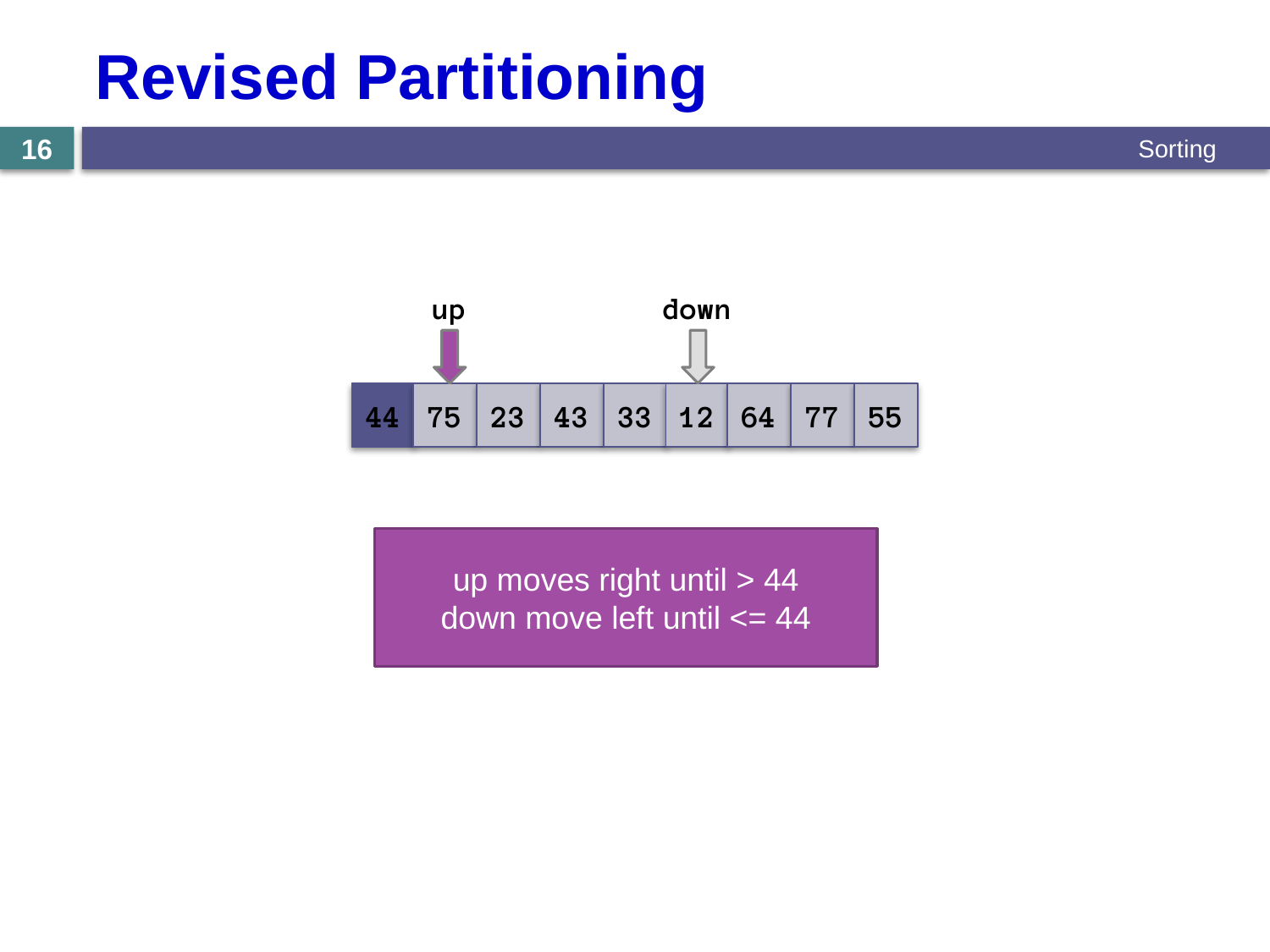

# Revised Partitioning
Sorting
16
up

down

44
75
23
43
33
12
64
77
55
up moves right until > 44
down move left until <= 44